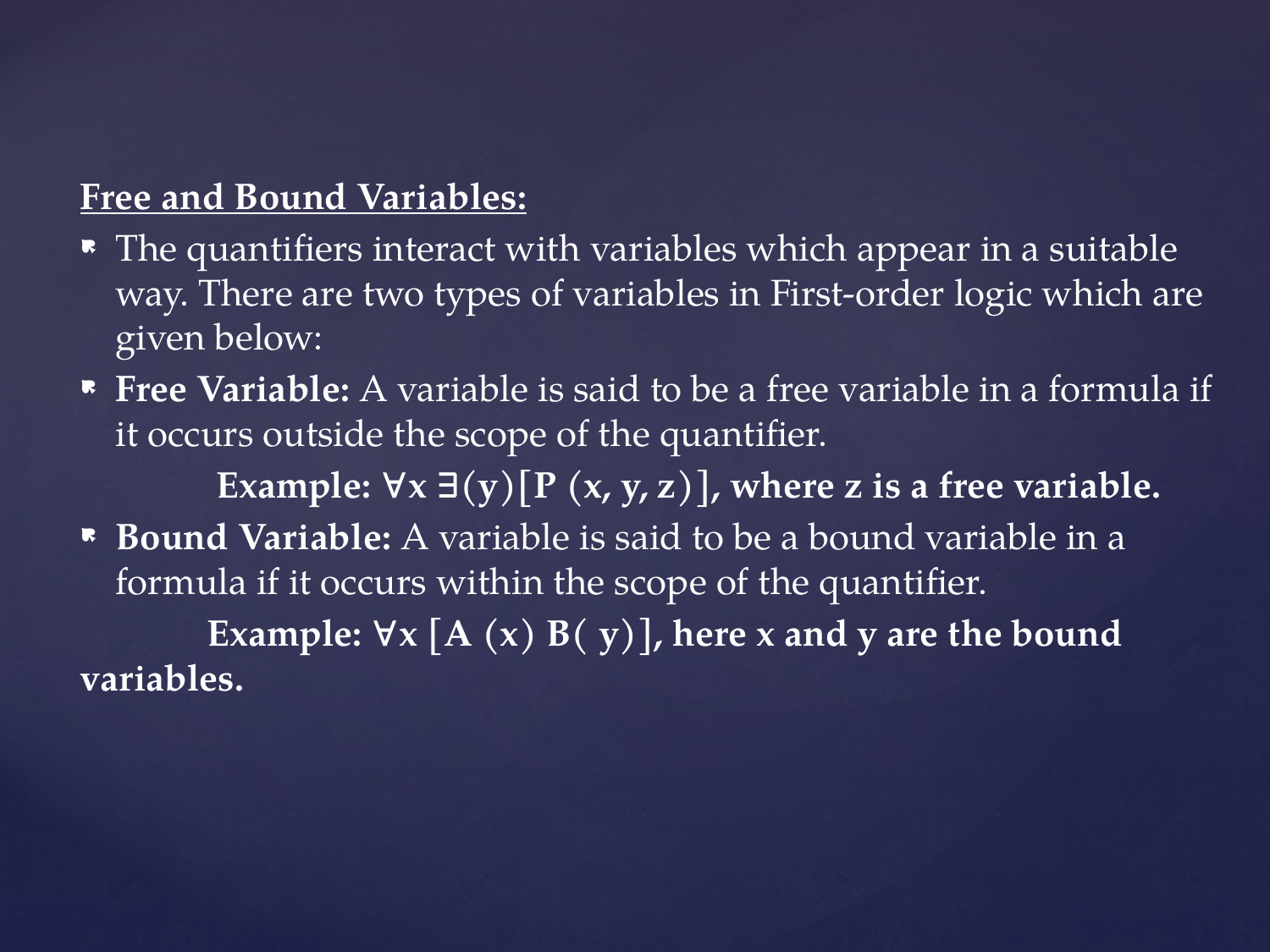

Free and Bound Variables:
The quantifiers interact with variables which appear in a suitable way. There are two types of variables in First-order logic which are given below:
Free Variable: A variable is said to be a free variable in a formula if it occurs outside the scope of the quantifier.
	 Example: ∀x ∃(y)[P (x, y, z)], where z is a free variable.
Bound Variable: A variable is said to be a bound variable in a formula if it occurs within the scope of the quantifier.
	Example: ∀x [A (x) B( y)], here x and y are the bound variables.